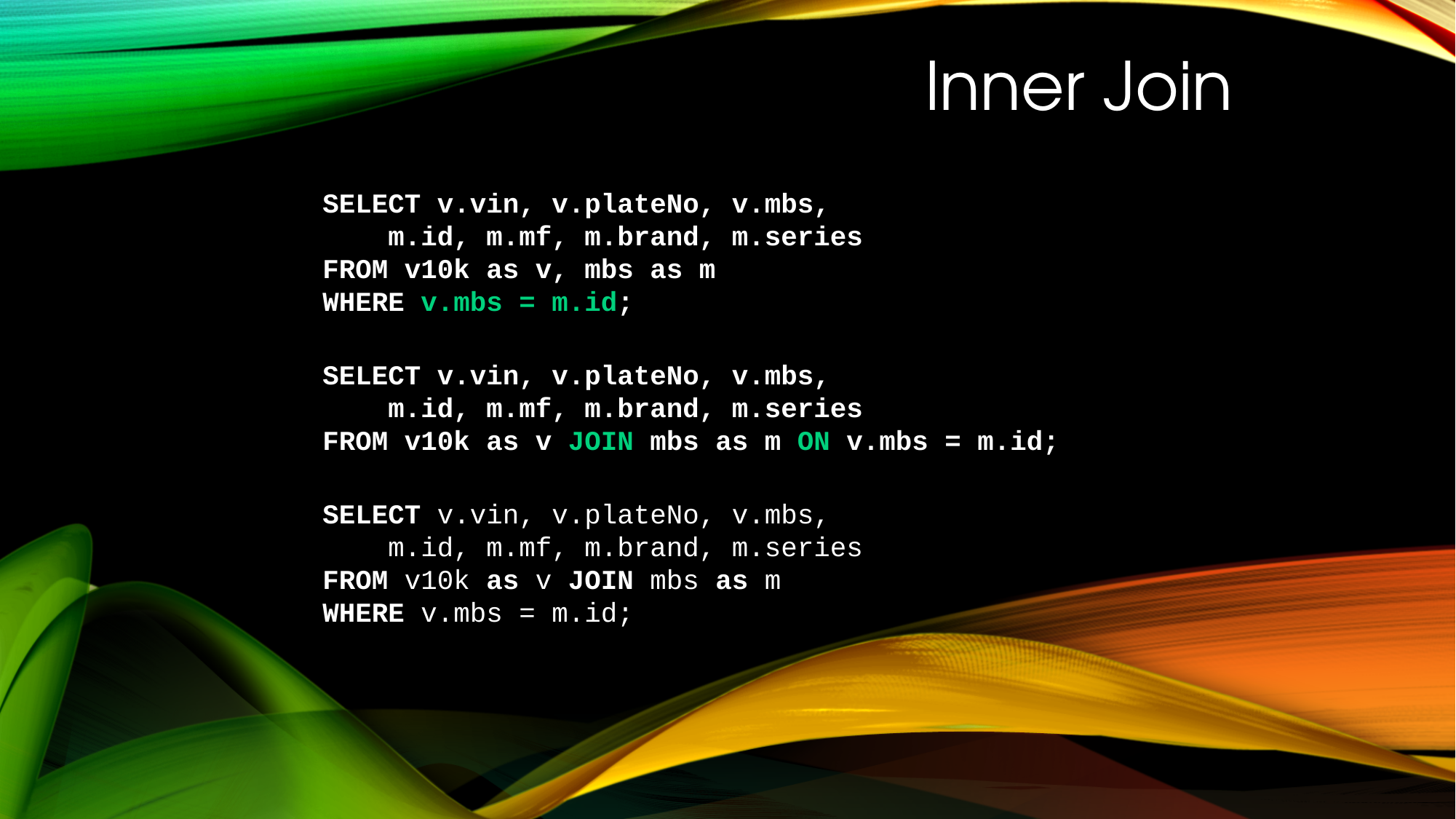

Inner Join
SELECT v.vin, v.plateNo, v.mbs,
    m.id, m.mf, m.brand, m.series
FROM v10k as v, mbs as m
WHERE v.mbs = m.id;
SELECT v.vin, v.plateNo, v.mbs,
    m.id, m.mf, m.brand, m.series
FROM v10k as v JOIN mbs as m ON v.mbs = m.id;
SELECT v.vin, v.plateNo, v.mbs,
    m.id, m.mf, m.brand, m.series
FROM v10k as v JOIN mbs as m
WHERE v.mbs = m.id;